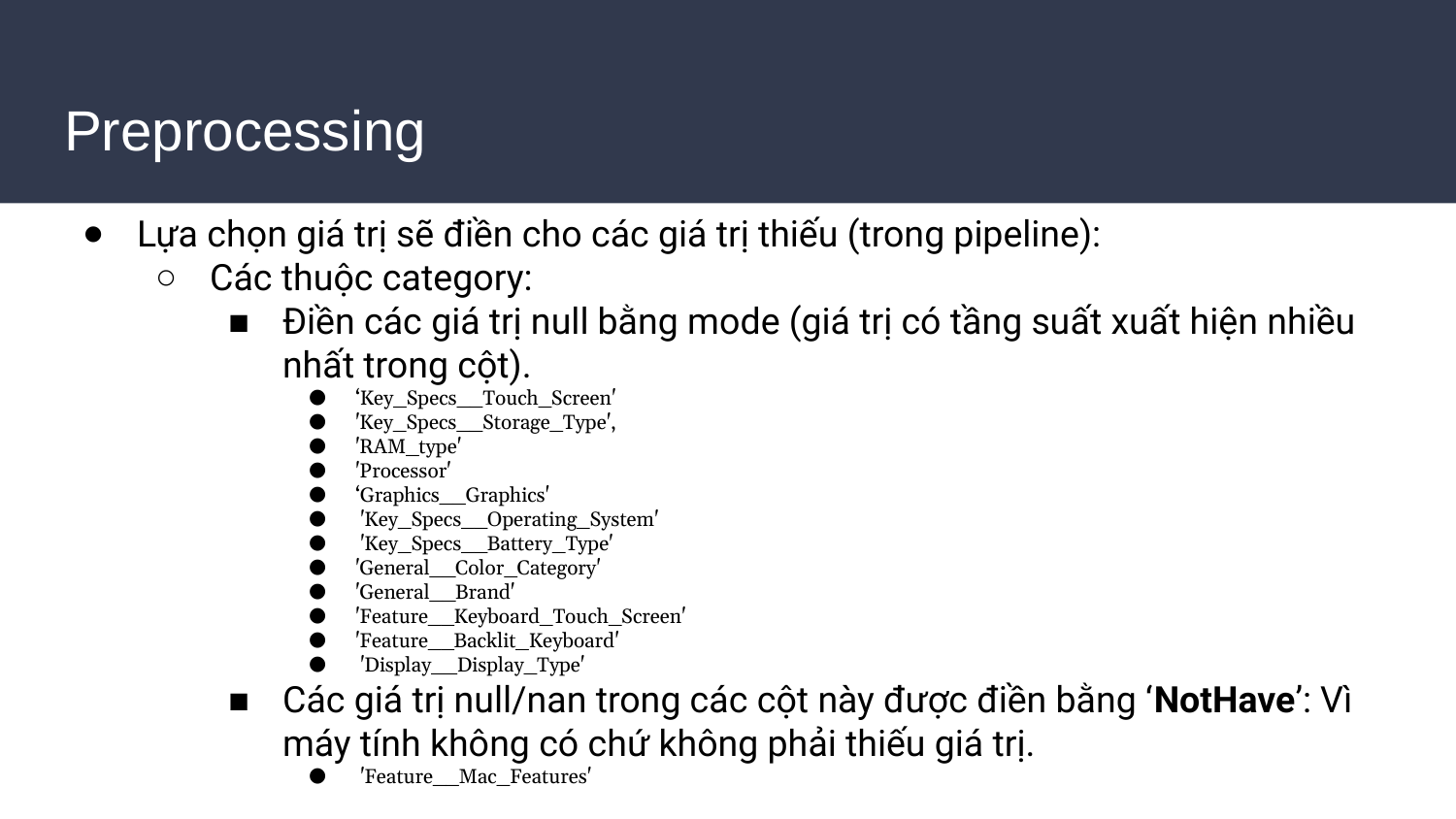

# Preprocessing
Lựa chọn giá trị sẽ điền cho các giá trị thiếu (trong pipeline):
Các thuộc category:
Điền các giá trị null bằng mode (giá trị có tầng suất xuất hiện nhiều nhất trong cột).
‘Key_Specs__Touch_Screen'
'Key_Specs__Storage_Type',
'RAM_type'
'Processor'
‘Graphics__Graphics'
 'Key_Specs__Operating_System'
 'Key_Specs__Battery_Type'
'General__Color_Category'
'General__Brand'
'Feature__Keyboard_Touch_Screen'
'Feature__Backlit_Keyboard'
 'Display__Display_Type'
Các giá trị null/nan trong các cột này được điền bằng ‘NotHave’: Vì máy tính không có chứ không phải thiếu giá trị.
 'Feature__Mac_Features'